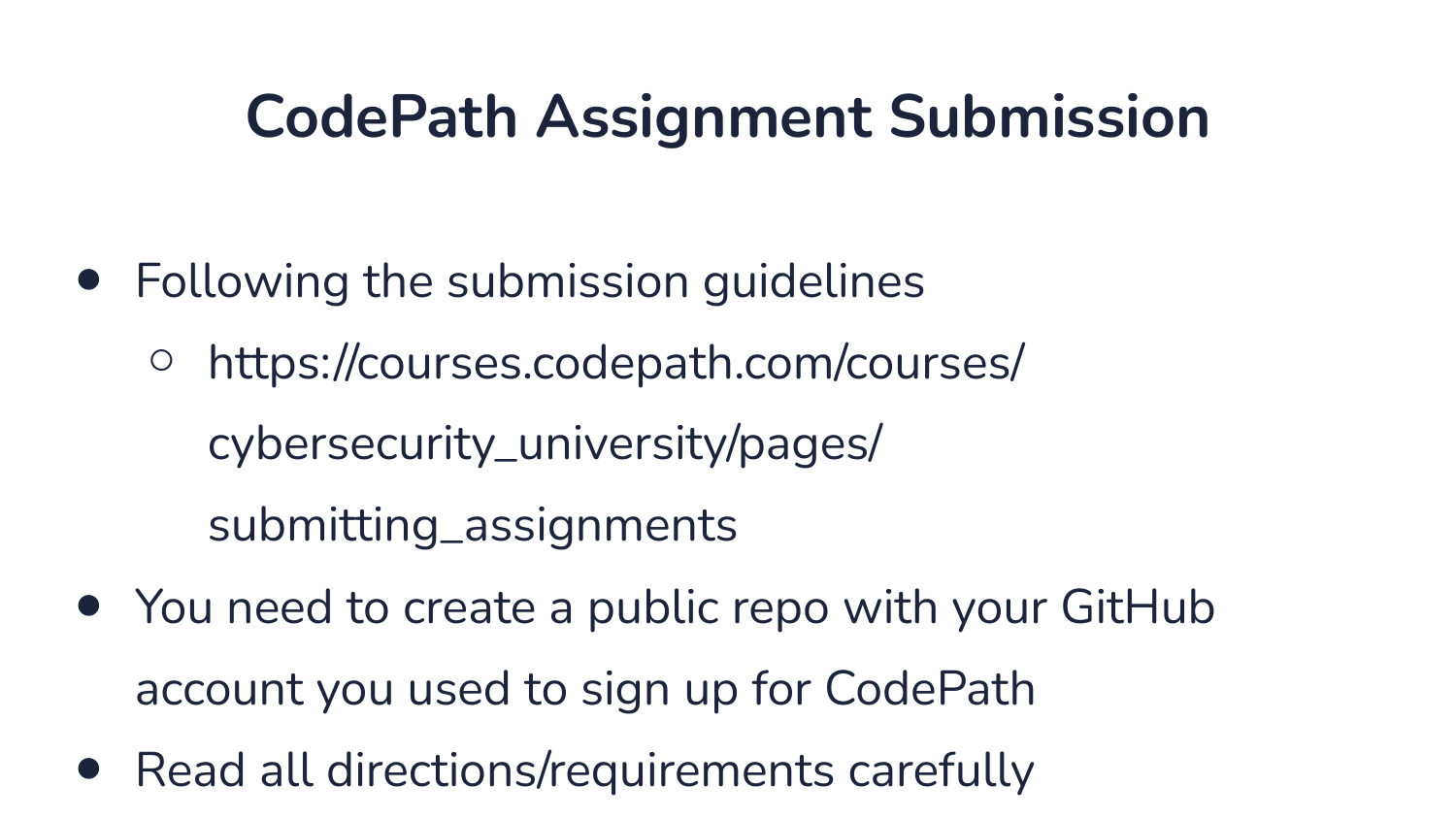

CodePath Assignment Submission
Following the submission guidelines
https://courses.codepath.com/courses/cybersecurity_university/pages/submitting_assignments
You need to create a public repo with your GitHub account you used to sign up for CodePath
Read all directions/requirements carefully